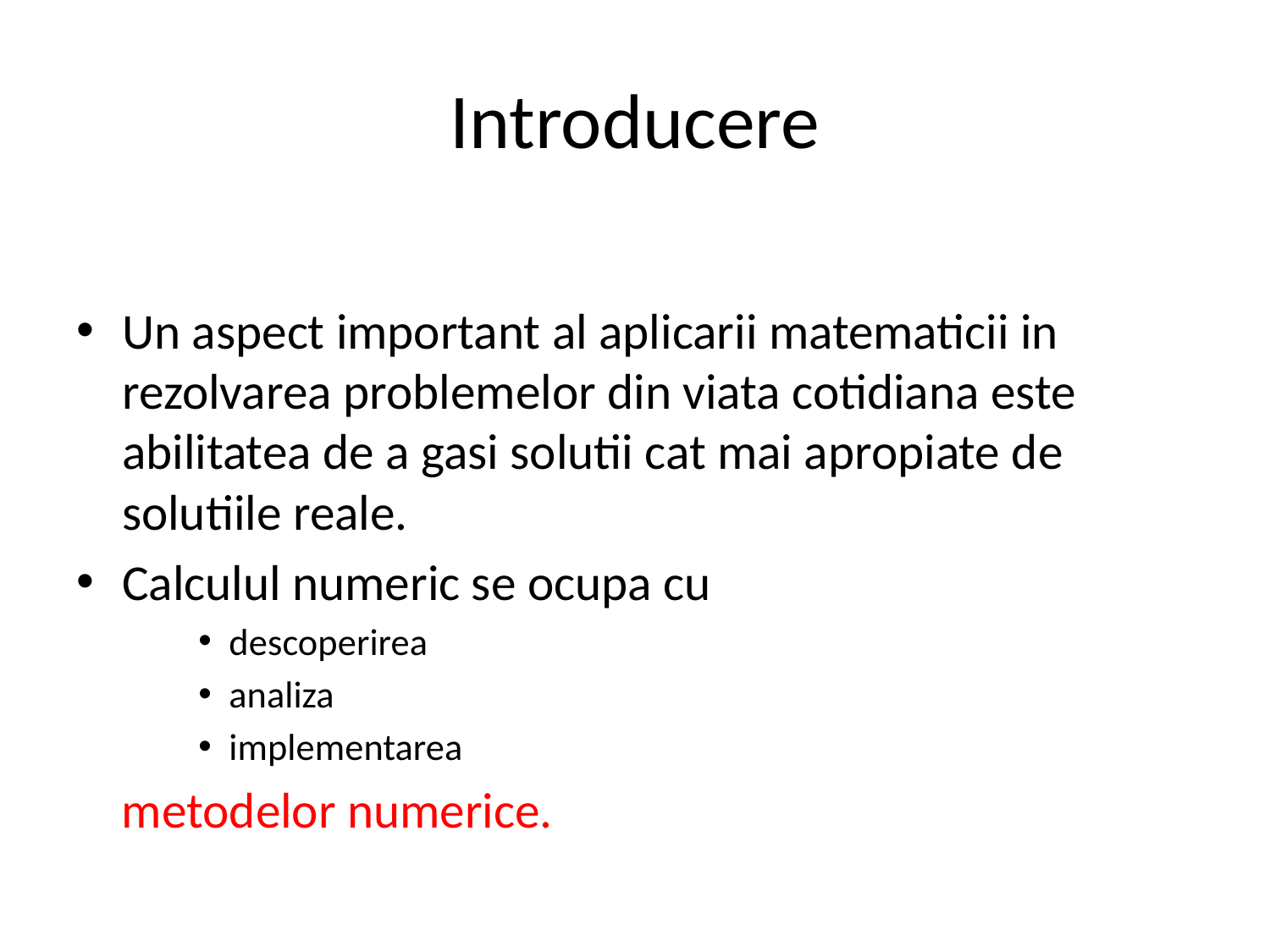

# Introducere

Un aspect important al aplicarii matematicii in rezolvarea problemelor din viata cotidiana este abilitatea de a gasi solutii cat mai apropiate de solutiile reale.
Calculul numeric se ocupa cu
descoperirea
analiza
implementarea
    metodelor numerice.